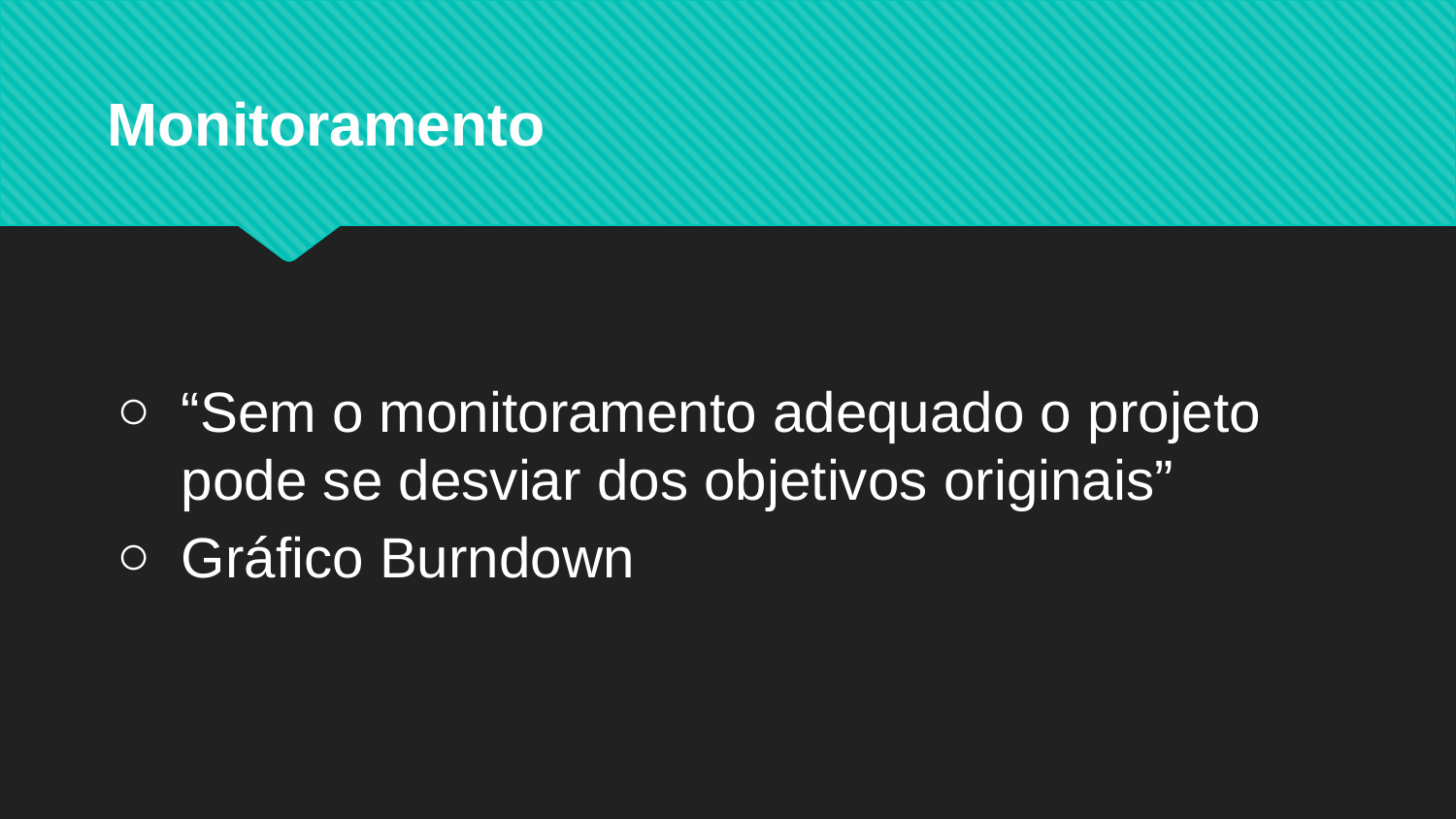

# Monitoramento
“Sem o monitoramento adequado o projeto pode se desviar dos objetivos originais”
Gráfico Burndown